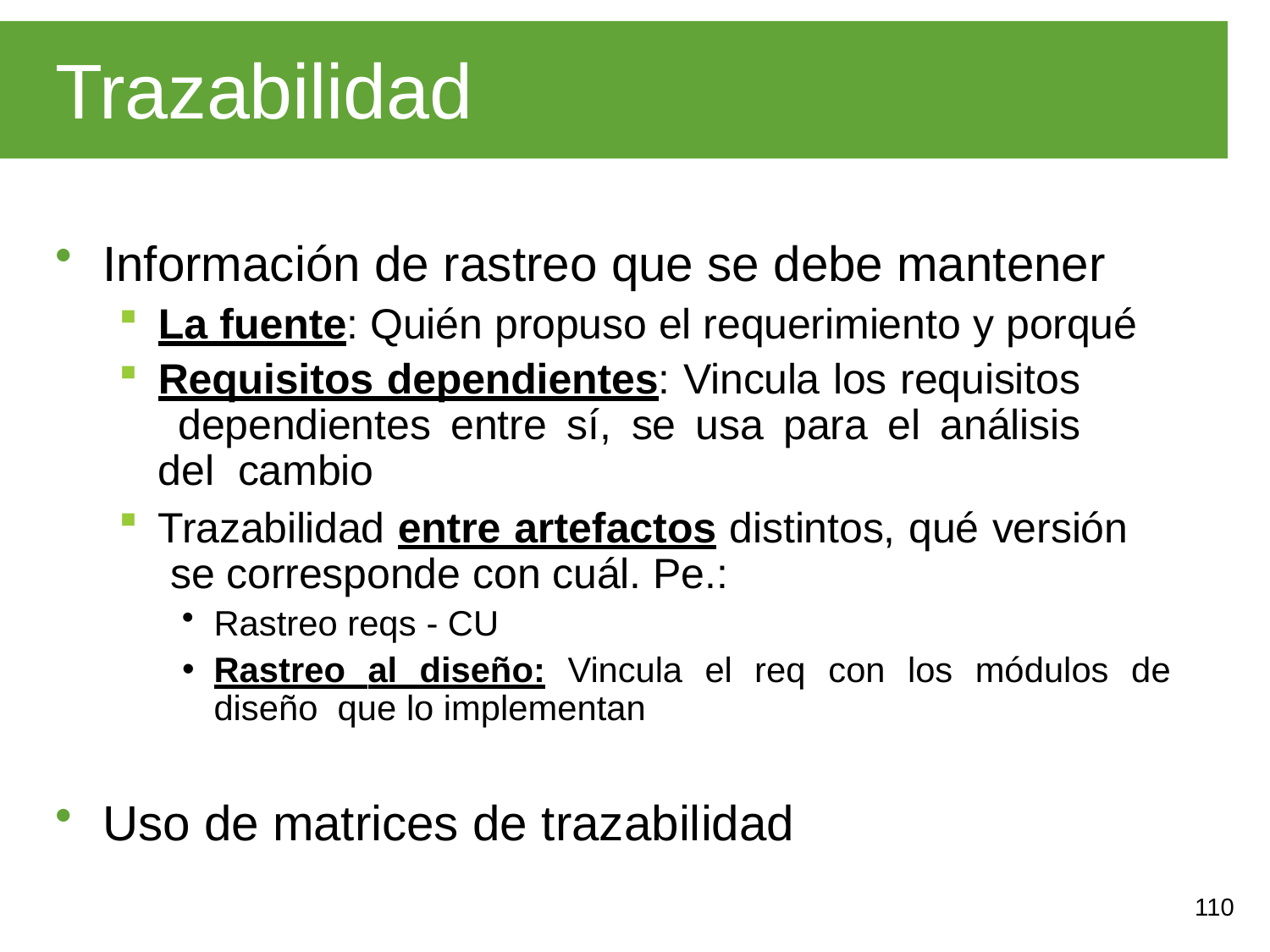

# Trazabilidad
Información de rastreo que se debe mantener
La fuente: Quién propuso el requerimiento y porqué
Requisitos dependientes: Vincula los requisitos  dependientes entre sí, se usa para el análisis del  cambio
Trazabilidad entre artefactos distintos, qué versión  se corresponde con cuál. Pe.:
Rastreo reqs - CU
Rastreo al diseño: Vincula el req con los módulos de diseño  que lo implementan

Uso de matrices de trazabilidad
110